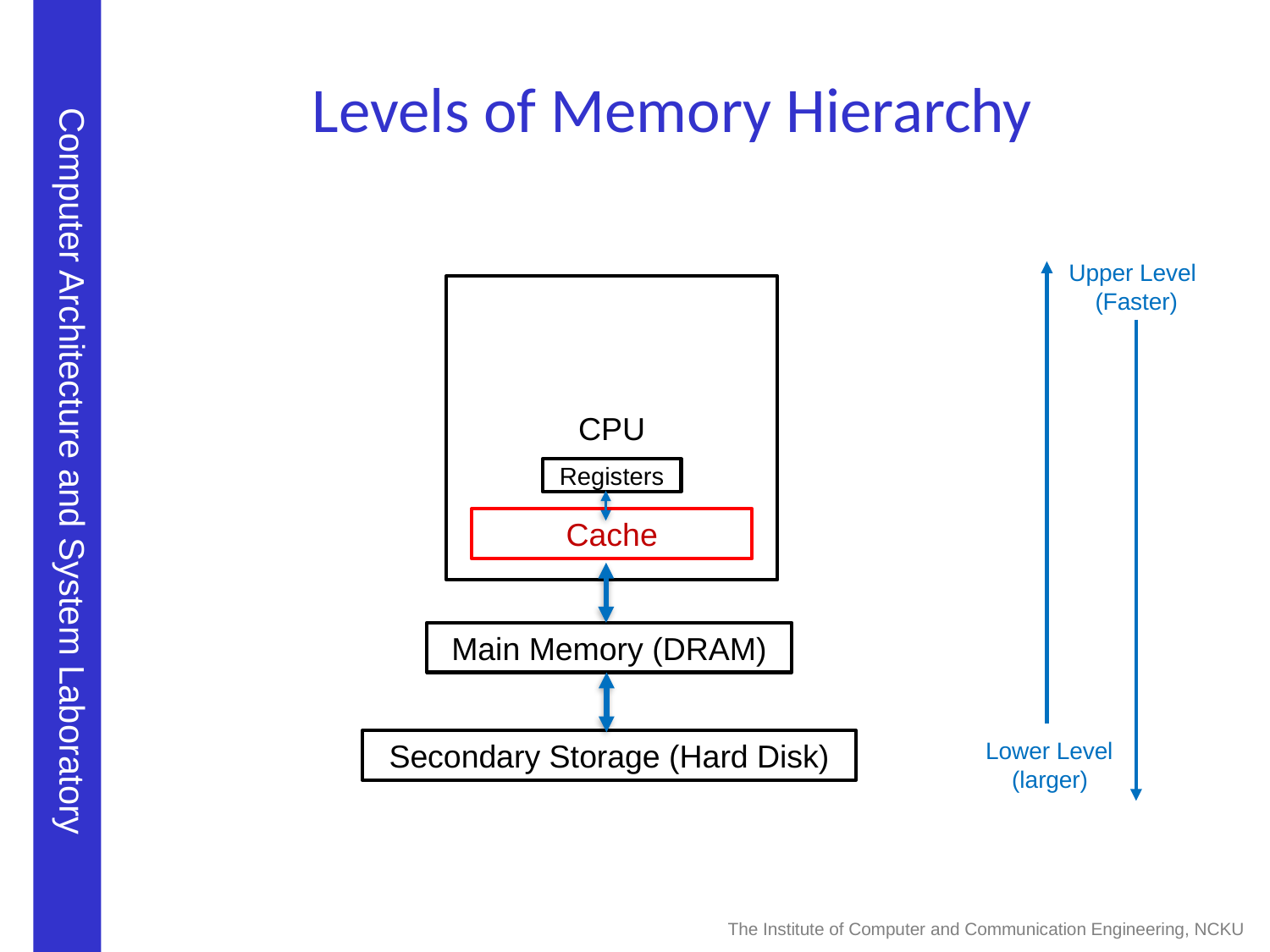

# Levels of Memory Hierarchy
Upper Level
    (Faster)
CPU
Registers
Cache
Main Memory (DRAM)
Lower Level
    (larger)
Secondary Storage (Hard Disk)